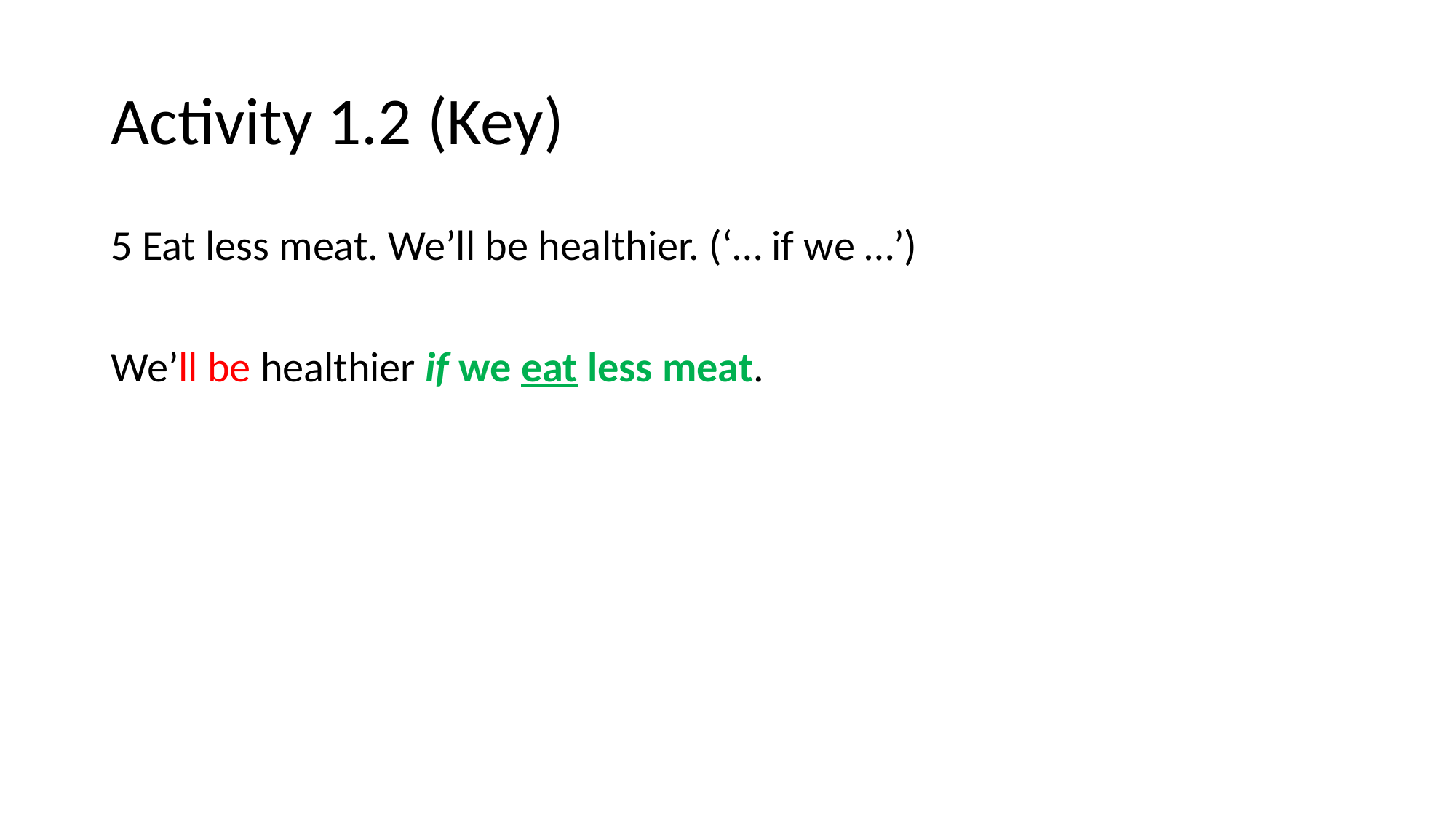

# Activity 1.2 (Key)
5 Eat less meat. We’ll be healthier. (‘… if we …’)

We’ll be healthier if we eat less meat.